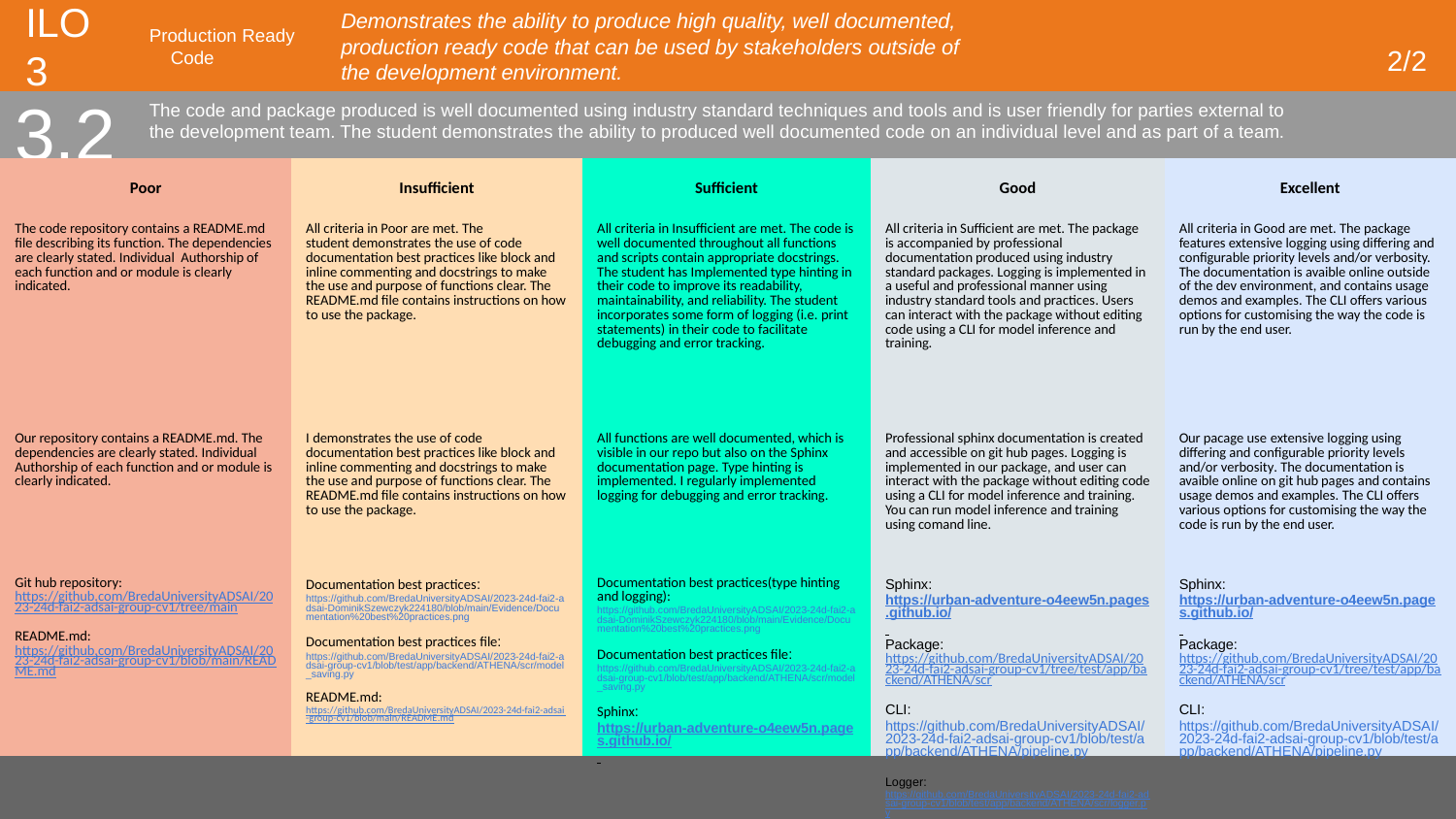

# ILO 3
Production Ready Code
Demonstrates the ability to produce high quality, well documented, production ready code that can be used by stakeholders outside of the development environment.
2/2
3.2
The code and package produced is well documented using industry standard techniques and tools and is user friendly for parties external to the development team. The student demonstrates the ability to produced well documented code on an individual level and as part of a team.
| Poor | Insufficient | Sufficient | Good | Excellent |
| --- | --- | --- | --- | --- |
| The code repository contains a README.md file describing its function. The dependencies are clearly stated. Individual Authorship of each function and or module is clearly indicated. | All criteria in Poor are met. The student demonstrates the use of code documentation best practices like block and inline commenting and docstrings to make the use and purpose of functions clear. The README.md file contains instructions on how to use the package. | All criteria in Insufficient are met. The code is well documented throughout all functions and scripts contain appropriate docstrings. The student has Implemented type hinting in their code to improve its readability, maintainability, and reliability. The student incorporates some form of logging (i.e. print statements) in their code to facilitate debugging and error tracking. | All criteria in Sufficient are met. The package is accompanied by professional documentation produced using industry standard packages. Logging is implemented in a useful and professional manner using industry standard tools and practices. Users can interact with the package without editing code using a CLI for model inference and training. | All criteria in Good are met. The package features extensive logging using differing and configurable priority levels and/or verbosity. The documentation is avaible online outside of the dev environment, and contains usage demos and examples. The CLI offers various options for customising the way the code is run by the end user. |
| Our repository contains a README.md. The dependencies are clearly stated. Individual Authorship of each function and or module is clearly indicated. | I demonstrates the use of code documentation best practices like block and inline commenting and docstrings to make the use and purpose of functions clear. The README.md file contains instructions on how to use the package. | All functions are well documented, which is visible in our repo but also on the Sphinx documentation page. Type hinting is implemented. I regularly implemented logging for debugging and error tracking. | Professional sphinx documentation is created and accessible on git hub pages. Logging is implemented in our package, and user can interact with the package without editing code using a CLI for model inference and training. You can run model inference and training using comand line. | Our pacage use extensive logging using differing and configurable priority levels and/or verbosity. The documentation is avaible online on git hub pages and contains usage demos and examples. The CLI offers various options for customising the way the code is run by the end user. |
| Git hub repository: https://github.com/BredaUniversityADSAI/2023-24d-fai2-adsai-group-cv1/tree/main README.md: https://github.com/BredaUniversityADSAI/2023-24d-fai2-adsai-group-cv1/blob/main/README.md | Documentation best practices: https://github.com/BredaUniversityADSAI/2023-24d-fai2-adsai-DominikSzewczyk224180/blob/main/Evidence/Documentation%20best%20practices.png Documentation best practices file: https://github.com/BredaUniversityADSAI/2023-24d-fai2-adsai-group-cv1/blob/test/app/backend/ATHENA/scr/model\_saving.py README.md: https://github.com/BredaUniversityADSAI/2023-24d-fai2-adsai-group-cv1/blob/main/README.md | Documentation best practices(type hinting and logging): https://github.com/BredaUniversityADSAI/2023-24d-fai2-adsai-DominikSzewczyk224180/blob/main/Evidence/Documentation%20best%20practices.png Documentation best practices file: https://github.com/BredaUniversityADSAI/2023-24d-fai2-adsai-group-cv1/blob/test/app/backend/ATHENA/scr/model\_saving.py Sphinx: https://urban-adventure-o4eew5n.pages.github.io/ | Sphinx: https://urban-adventure-o4eew5n.pages.github.io/ Package: https://github.com/BredaUniversityADSAI/2023-24d-fai2-adsai-group-cv1/tree/test/app/backend/ATHENA/scr CLI: https://github.com/BredaUniversityADSAI/2023-24d-fai2-adsai-group-cv1/blob/test/app/backend/ATHENA/pipeline.py Logger: https://github.com/BredaUniversityADSAI/2023-24d-fai2-adsai-group-cv1/blob/test/app/backend/ATHENA/scr/logger.py | Sphinx: https://urban-adventure-o4eew5n.pages.github.io/ Package:https://github.com/BredaUniversityADSAI/2023-24d-fai2-adsai-group-cv1/tree/test/app/backend/ATHENA/scr CLI: https://github.com/BredaUniversityADSAI/2023-24d-fai2-adsai-group-cv1/blob/test/app/backend/ATHENA/pipeline.py |
Show your best examples, do not go overboard, add in short description, you are free to alter this layout (or add slides per evidence) to suit your needs. Just be sure that it is clear.